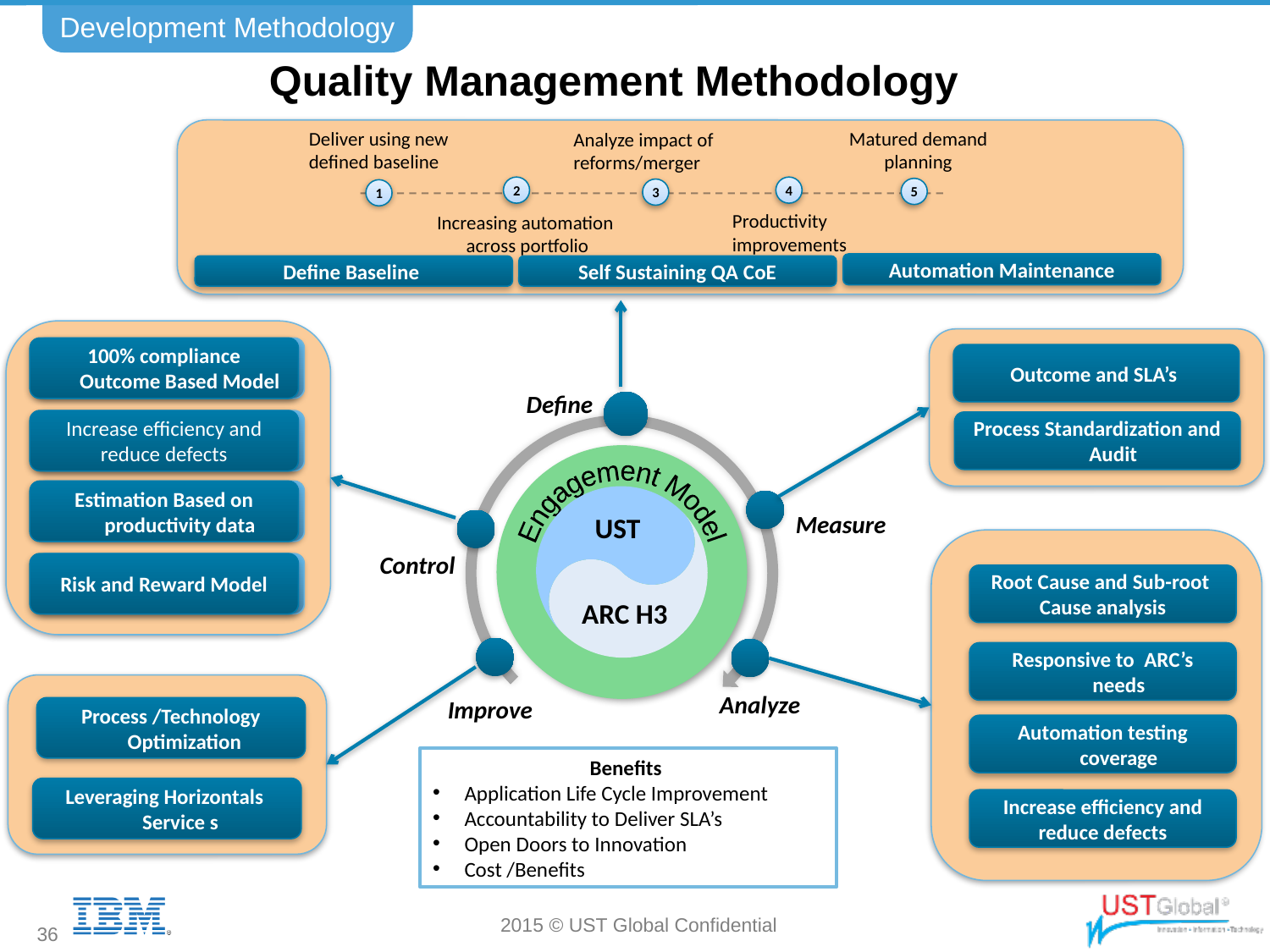

Development Methodology
Quality Management Methodology

Deliver using new
defined baseline
Matured demand
planning
Analyze impact of
reforms/merger
2
4
5
3
1
Increasing automation
 across portfolio
Productivity
improvements

Automation Maintenance
Define Baseline
Self Sustaining QA CoE

100% compliance Outcome Based Model
100% compliance Outcome Based Model
Outcome and SLA’s
Define

Engagement Model

UST
ARC H3
Increase efficiency and
reduce defects
Increase efficiency and
reduce defects
Process Standardization and Audit
Estimation Based on productivity data
Estimation Based on productivity data

Measure

Control
Risk and Reward Model
Risk and Reward Model
Root Cause and Sub-root
Cause analysis

Responsive to  ARC’s needs

Analyze
Improve
Process /Technology Optimization
Automation testing coverage
Benefits
Application Life Cycle Improvement
Accountability to Deliver SLA’s
Open Doors to Innovation
Cost /Benefits
Leveraging Horizontals  Service s
Increase efficiency and
reduce defects
36